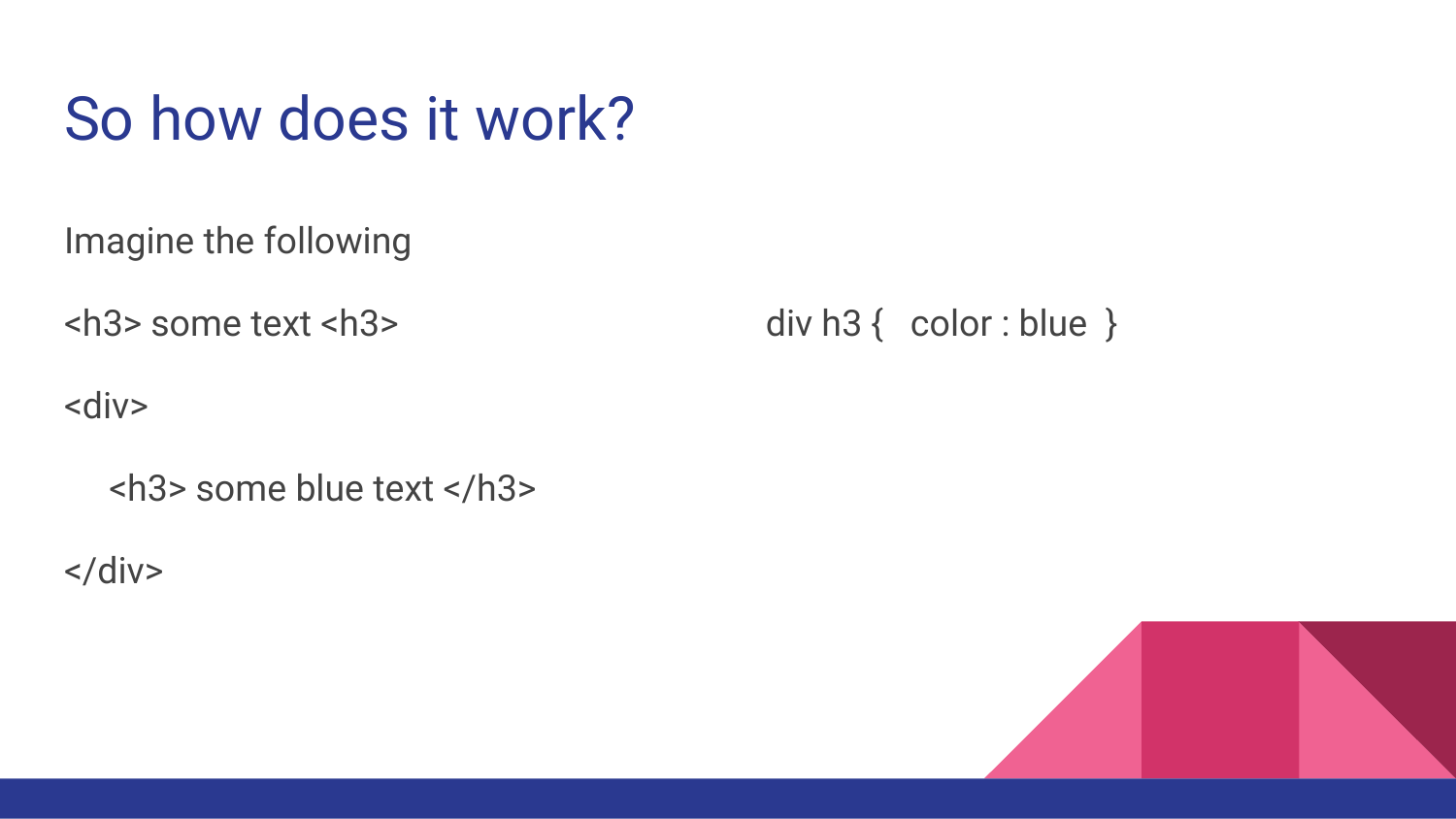

# So how does it work?
Imagine the following
<h3> some text <h3>                                         div h3 {   color : blue  }
<div>
     <h3> some blue text </h3>
</div>